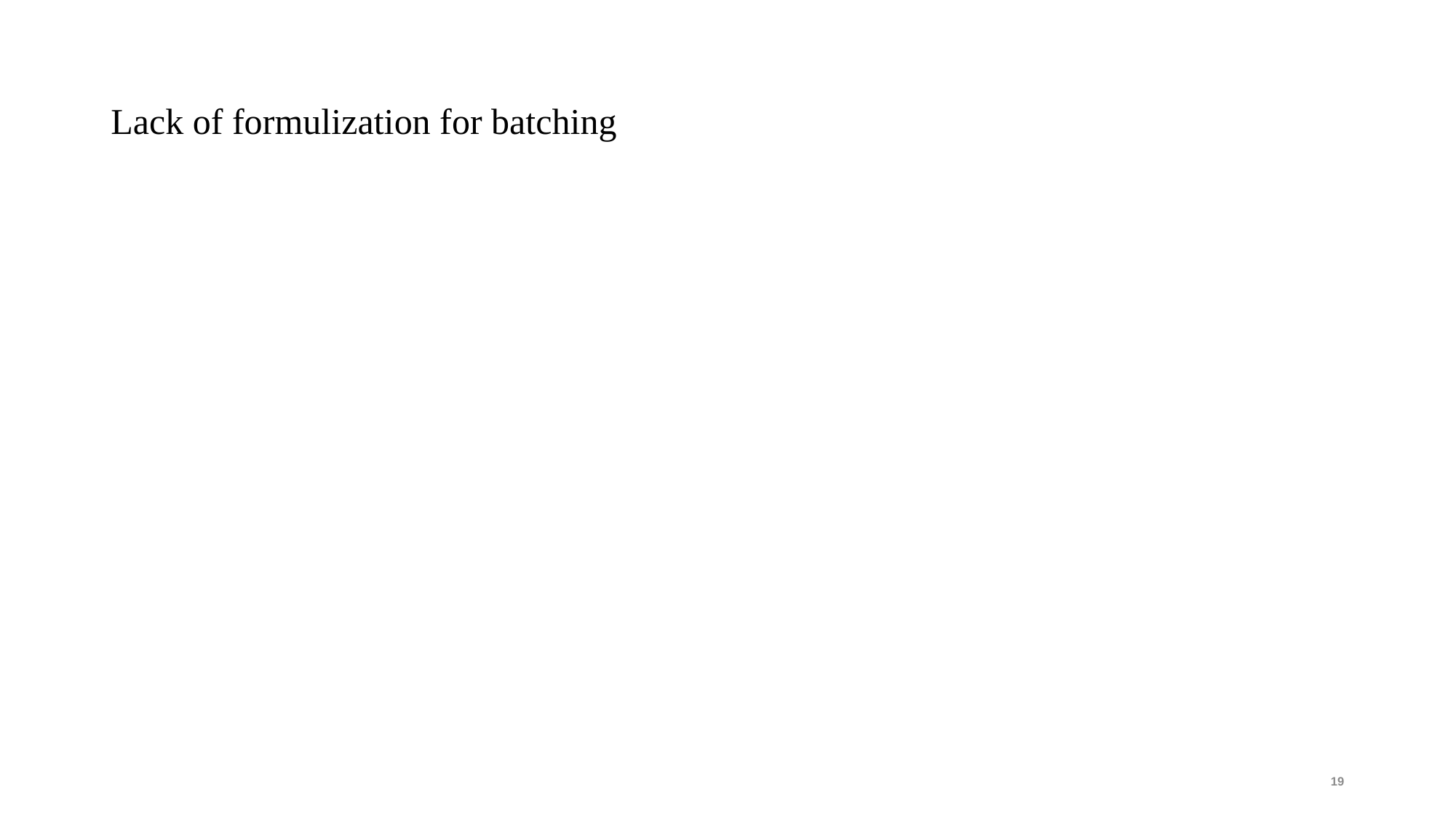

# Lack of formulization for batching

19